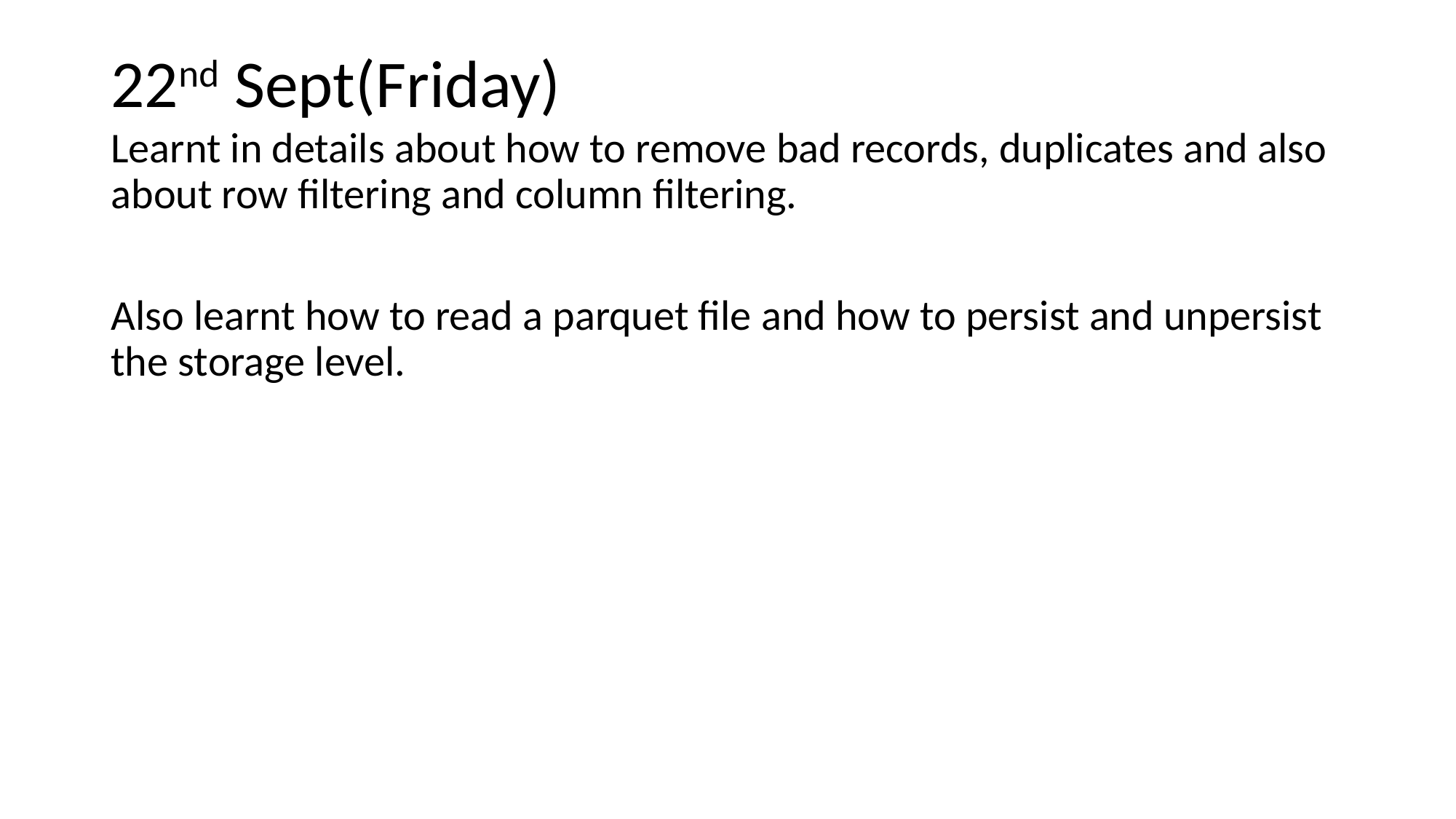

# 22nd Sept(Friday)
Learnt in details about how to remove bad records, duplicates and also about row filtering and column filtering.

Also learnt how to read a parquet file and how to persist and unpersist the storage level.